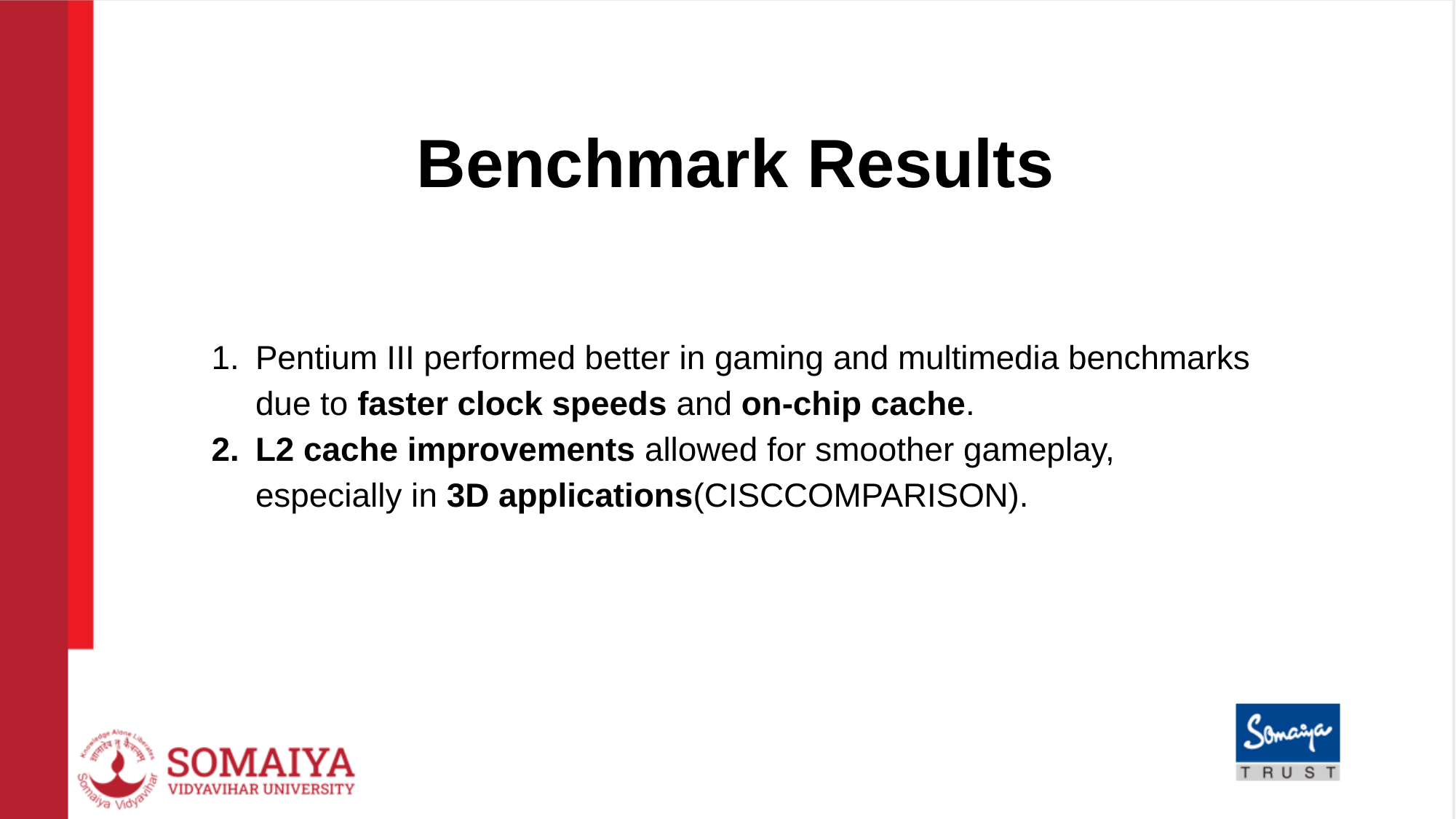

# Benchmark Results

Pentium III performed better in gaming and multimedia benchmarks due to faster clock speeds and on-chip cache.
L2 cache improvements allowed for smoother gameplay, especially in 3D applications​(CISCCOMPARISON).